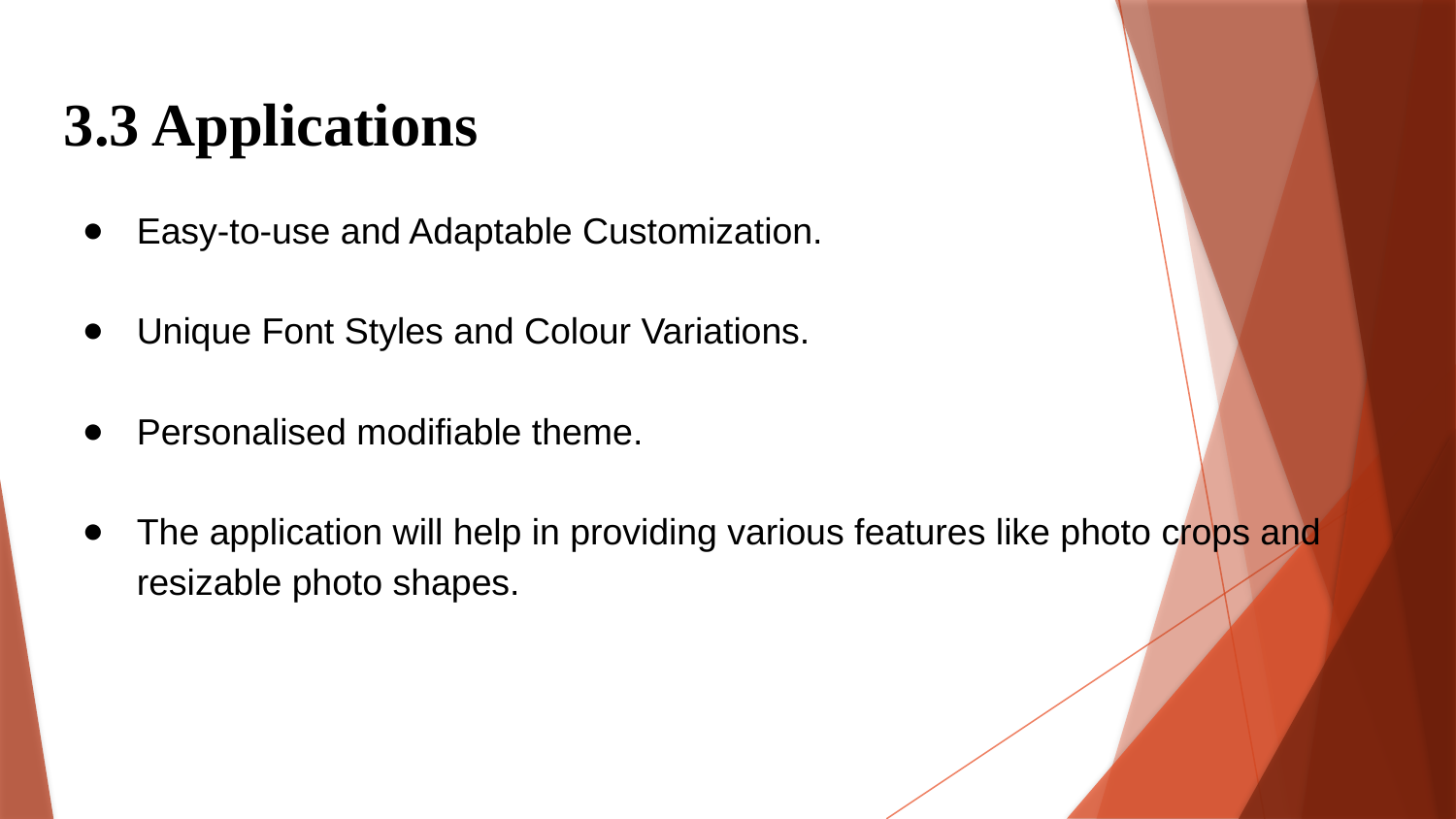

3.3 Applications
Easy-to-use and Adaptable Customization.

Unique Font Styles and Colour Variations.

Personalised modifiable theme.

The application will help in providing various features like photo crops and resizable photo shapes.